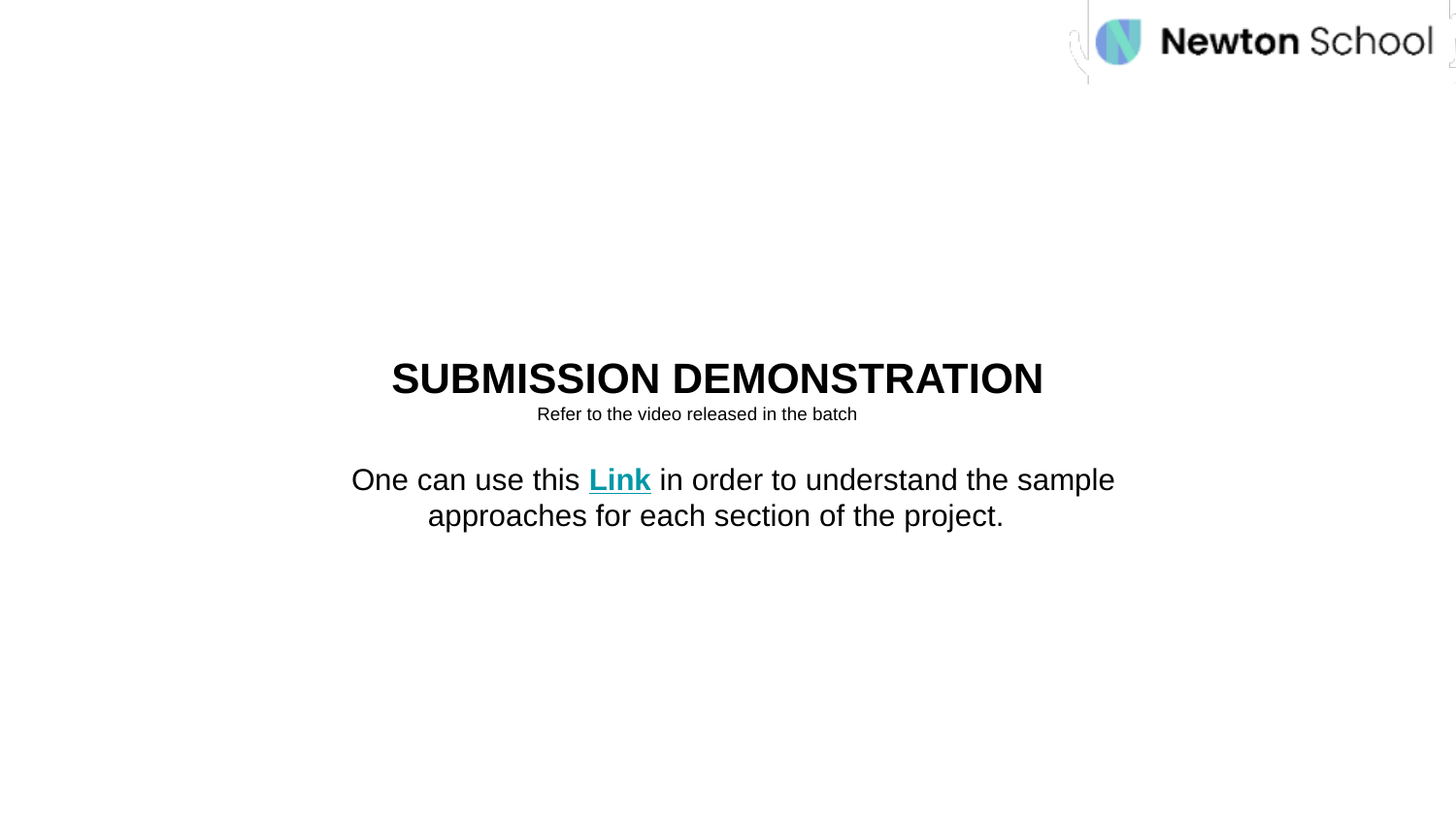

SUBMISSION DEMONSTRATION
Refer to the video released in the batch

                     One can use this Link in order to understand the sample
                              approaches for each section of the project.